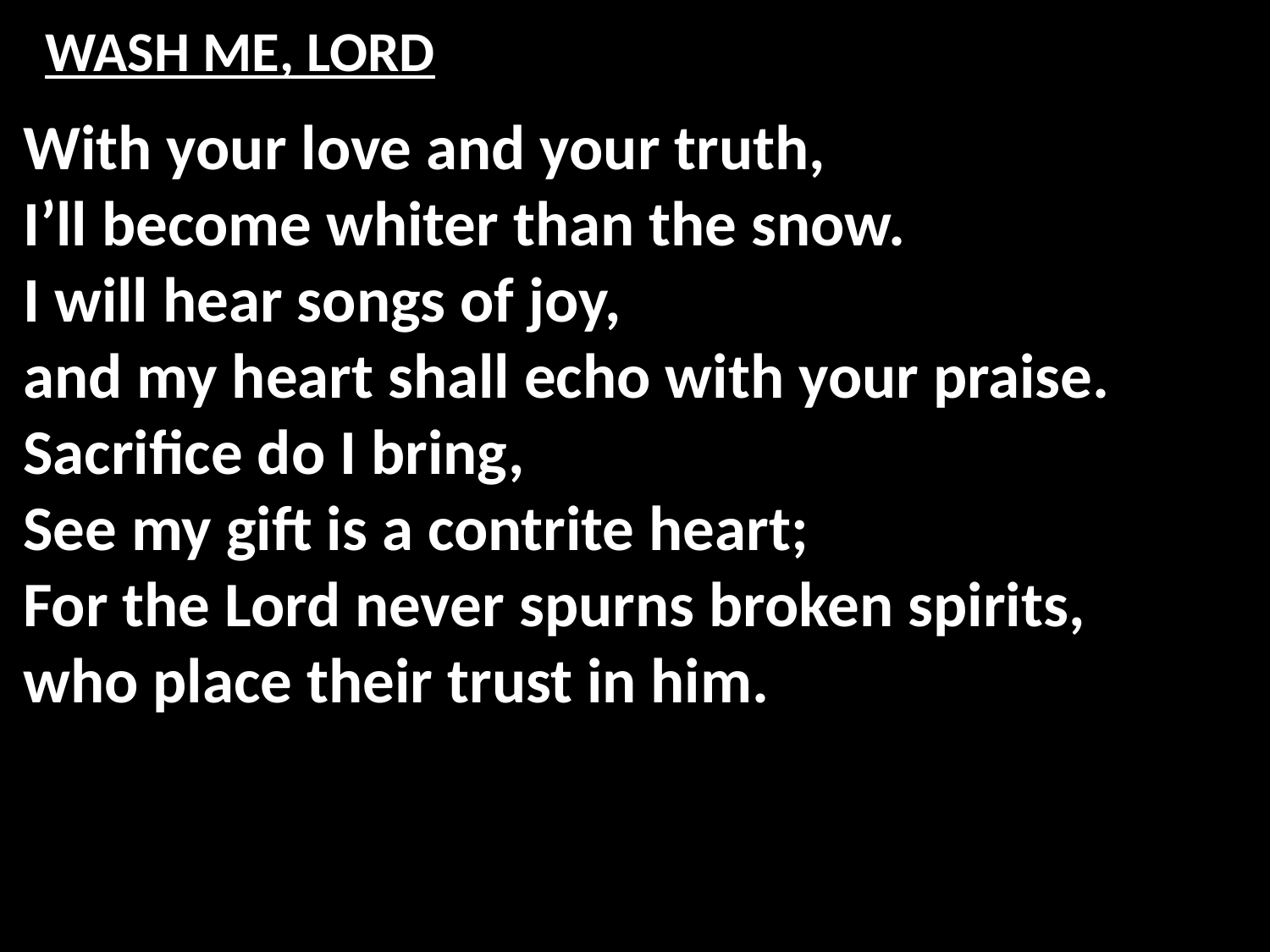

# WASH ME, LORD
With your love and your truth,
I’ll become whiter than the snow.
I will hear songs of joy,
and my heart shall echo with your praise.
Sacrifice do I bring,
See my gift is a contrite heart;
For the Lord never spurns broken spirits,
who place their trust in him.